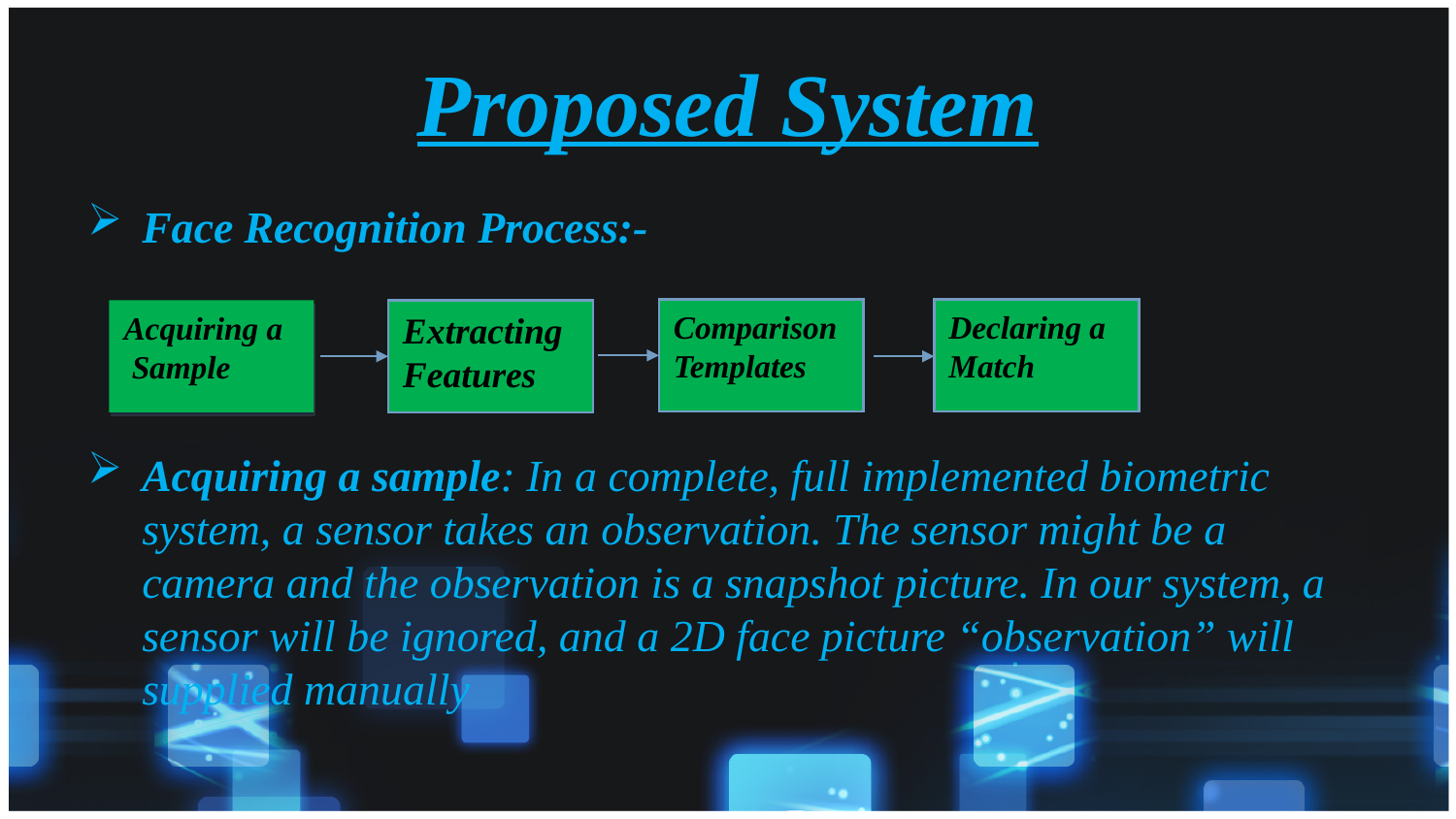

# Proposed System
Face Recognition Process:-

Acquiring a sample: In a complete, full implemented biometric system, a sensor takes an observation. The sensor might be a camera and the observation is a snapshot picture. In our system, a sensor will be ignored, and a 2D face picture “observation” will supplied manually

Comparison Templates
Declaring a Match
Acquiring a    Sample
Extracting Features